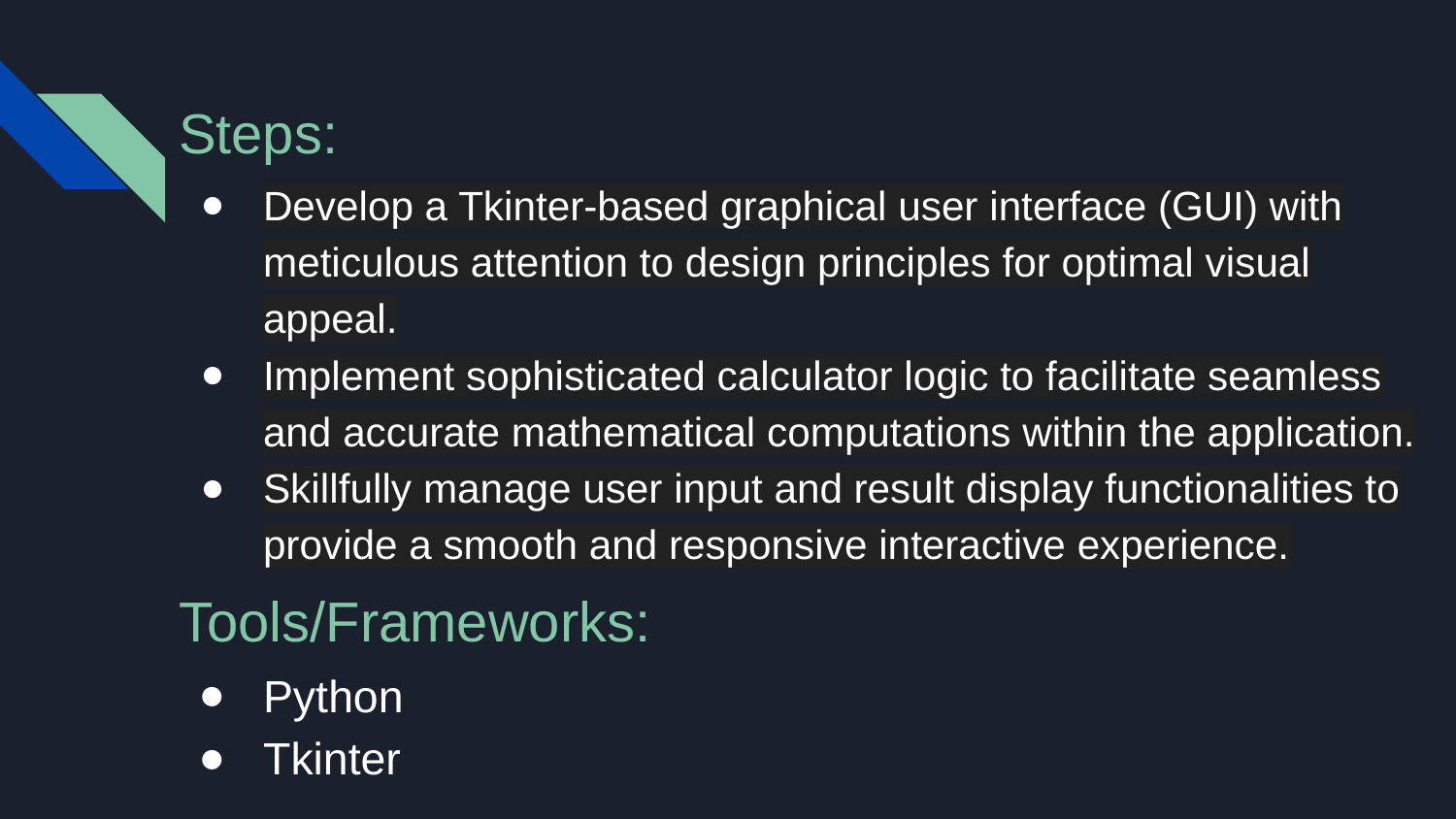

Steps:
Develop a Tkinter-based graphical user interface (GUI) with meticulous attention to design principles for optimal visual appeal.
Implement sophisticated calculator logic to facilitate seamless and accurate mathematical computations within the application.
Skillfully manage user input and result display functionalities to provide a smooth and responsive interactive experience.
Tools/Frameworks:
Python
Tkinter